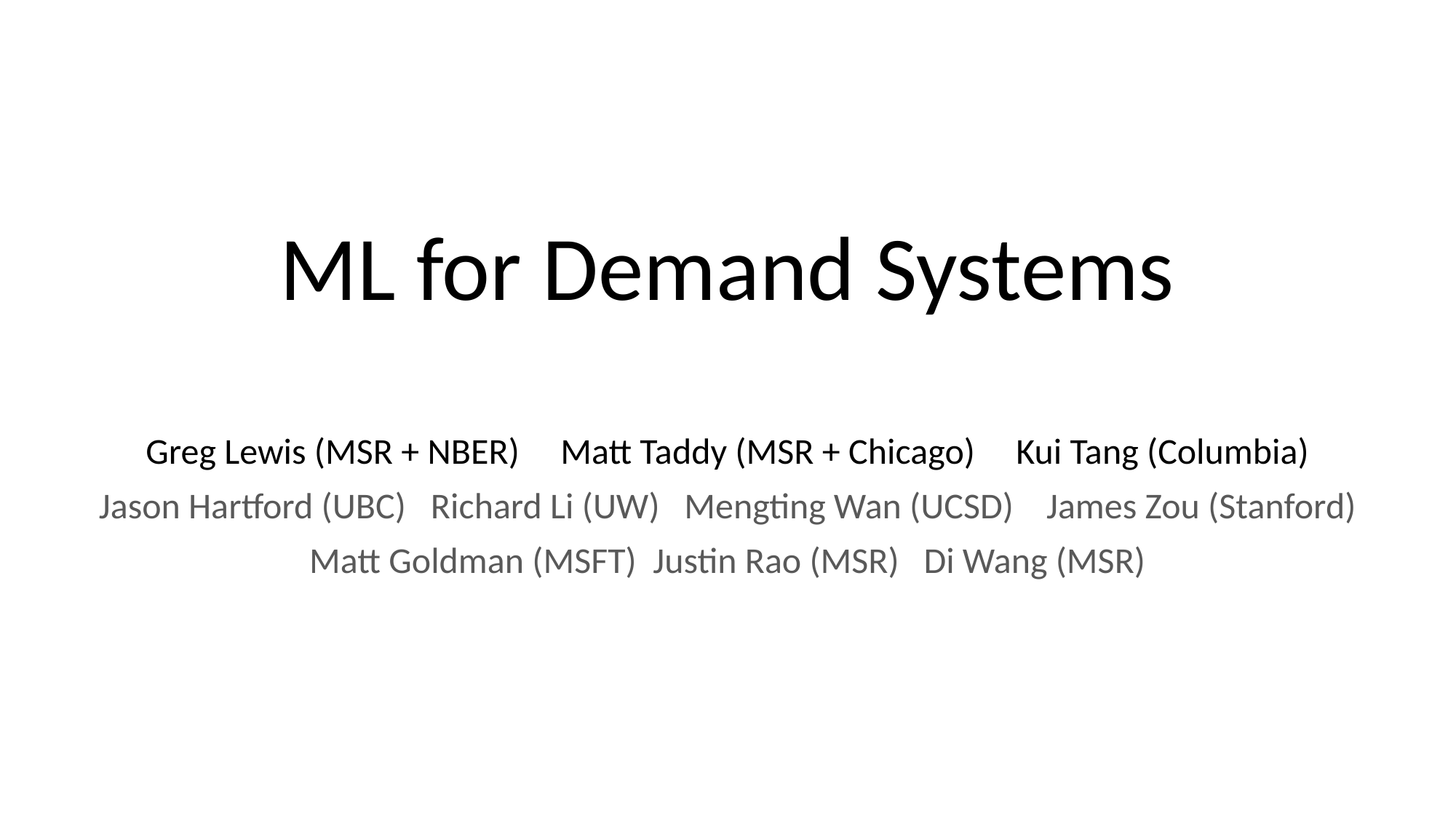

# ML for Demand Systems
Greg Lewis (MSR + NBER)     Matt Taddy (MSR + Chicago)     Kui Tang (Columbia)
Jason Hartford (UBC)   Richard Li (UW)   Mengting Wan (UCSD)    James Zou (Stanford)
Matt Goldman (MSFT)  Justin Rao (MSR)   Di Wang (MSR)